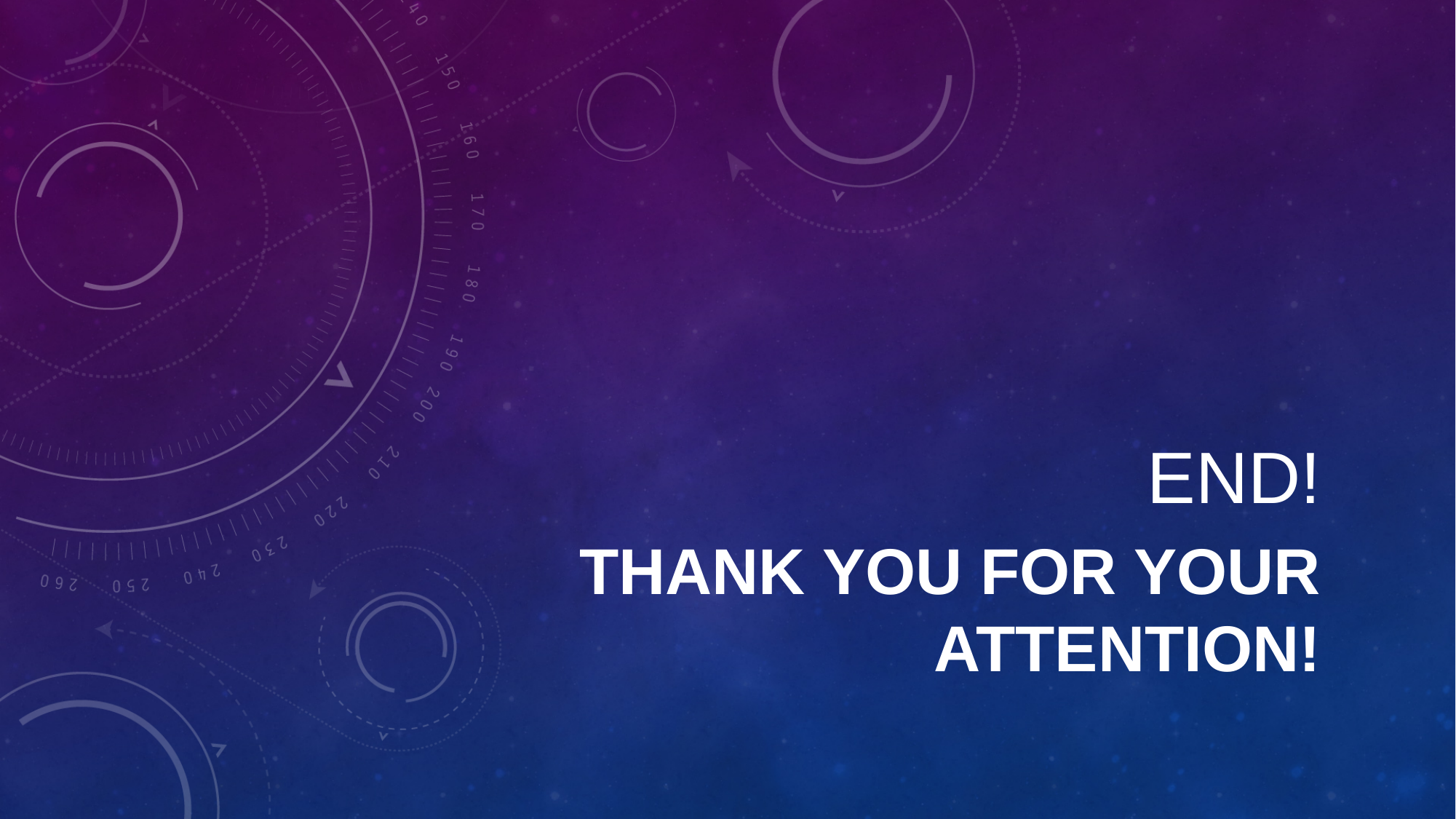

# END!
Thank you for your attention!